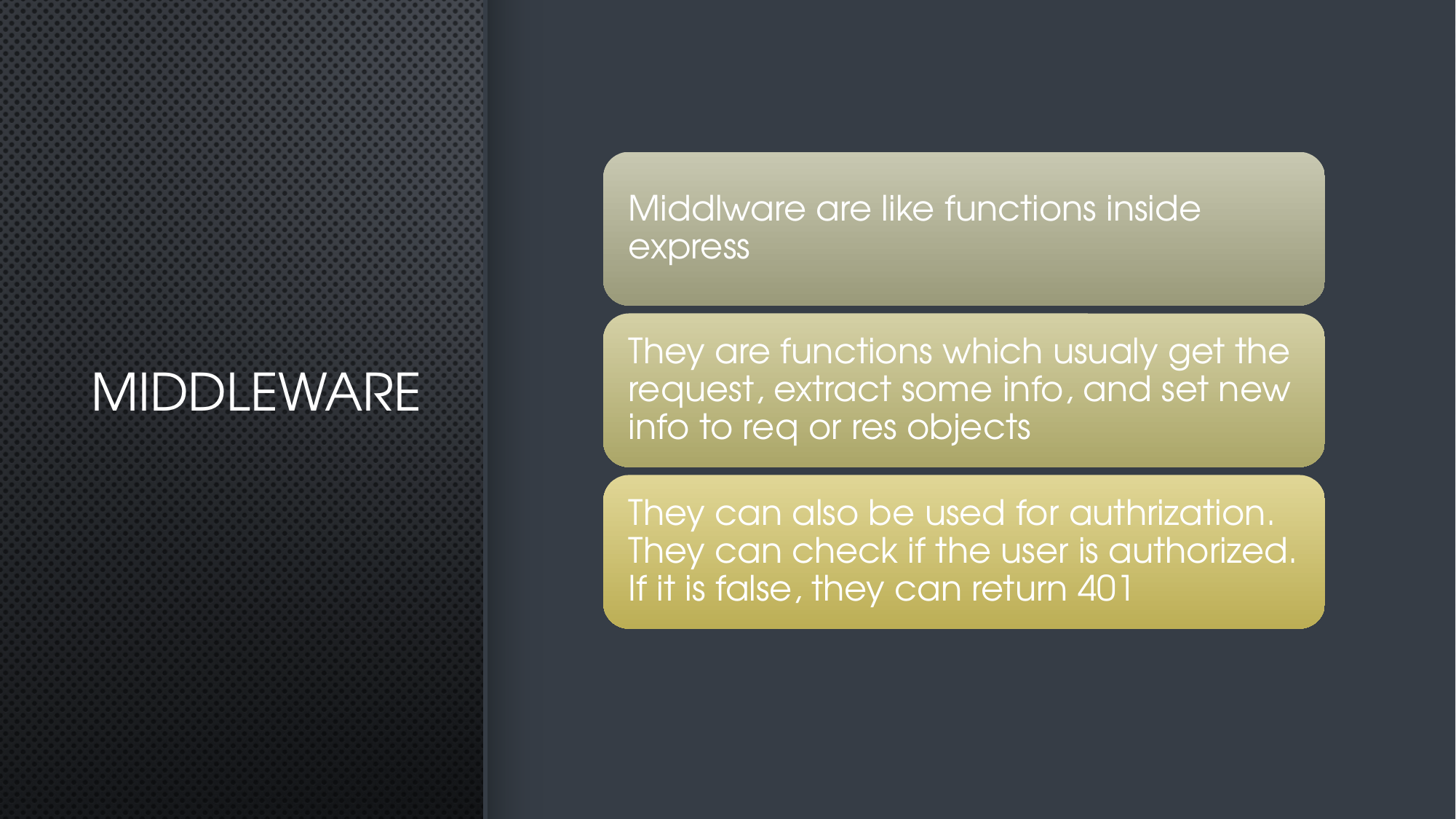

Middlware are like functions inside express
They are functions which usualy get the request, extract some info, and set new info to req or res objects
They can also be used for authrization. They can check if the user is authorized. If it is false, they can return 401
# Middleware